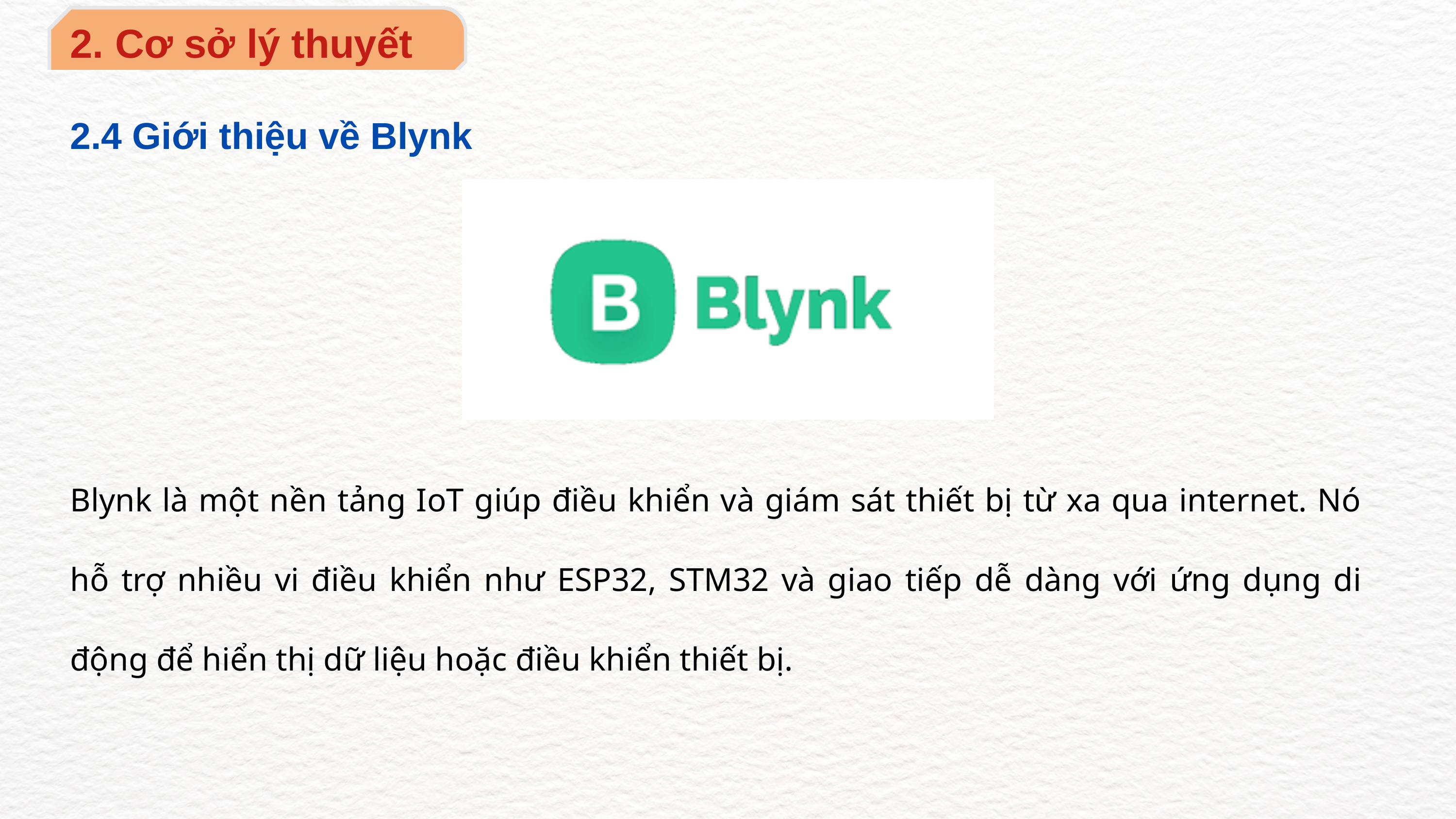

2. Cơ sở lý thuyết
2.4 Giới thiệu về Blynk

Blynk là một nền tảng IoT giúp điều khiển và giám sát thiết bị từ xa qua internet. Nó hỗ trợ nhiều vi điều khiển như ESP32, STM32 và giao tiếp dễ dàng với ứng dụng di động để hiển thị dữ liệu hoặc điều khiển thiết bị.